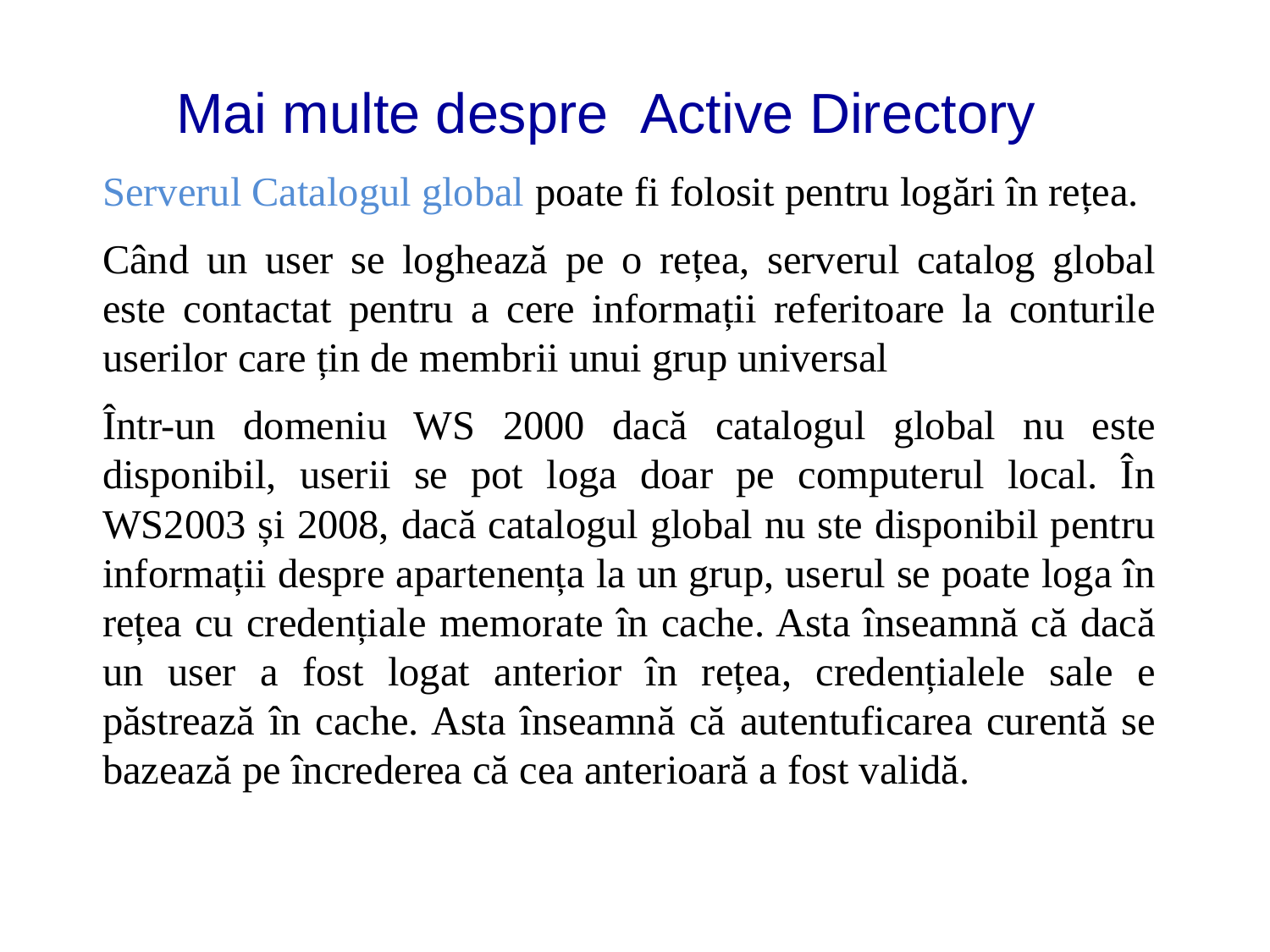

# Mai multe despre  Active Directory
Serverul Catalogul global poate fi folosit pentru logări în rețea.
Când un user se loghează pe o rețea, serverul catalog global este contactat pentru a cere informații referitoare la conturile userilor care țin de membrii unui grup universal
Într-un domeniu WS 2000 dacă catalogul global nu este disponibil, userii se pot loga doar pe computerul local. În WS2003 și 2008, dacă catalogul global nu ste disponibil pentru informații despre apartenența la un grup, userul se poate loga în rețea cu credențiale memorate în cache. Asta înseamnă că dacă un user a fost logat anterior în rețea, credențialele sale e păstrează în cache. Asta înseamnă că autentuficarea curentă se bazează pe încrederea că cea anterioară a fost validă.